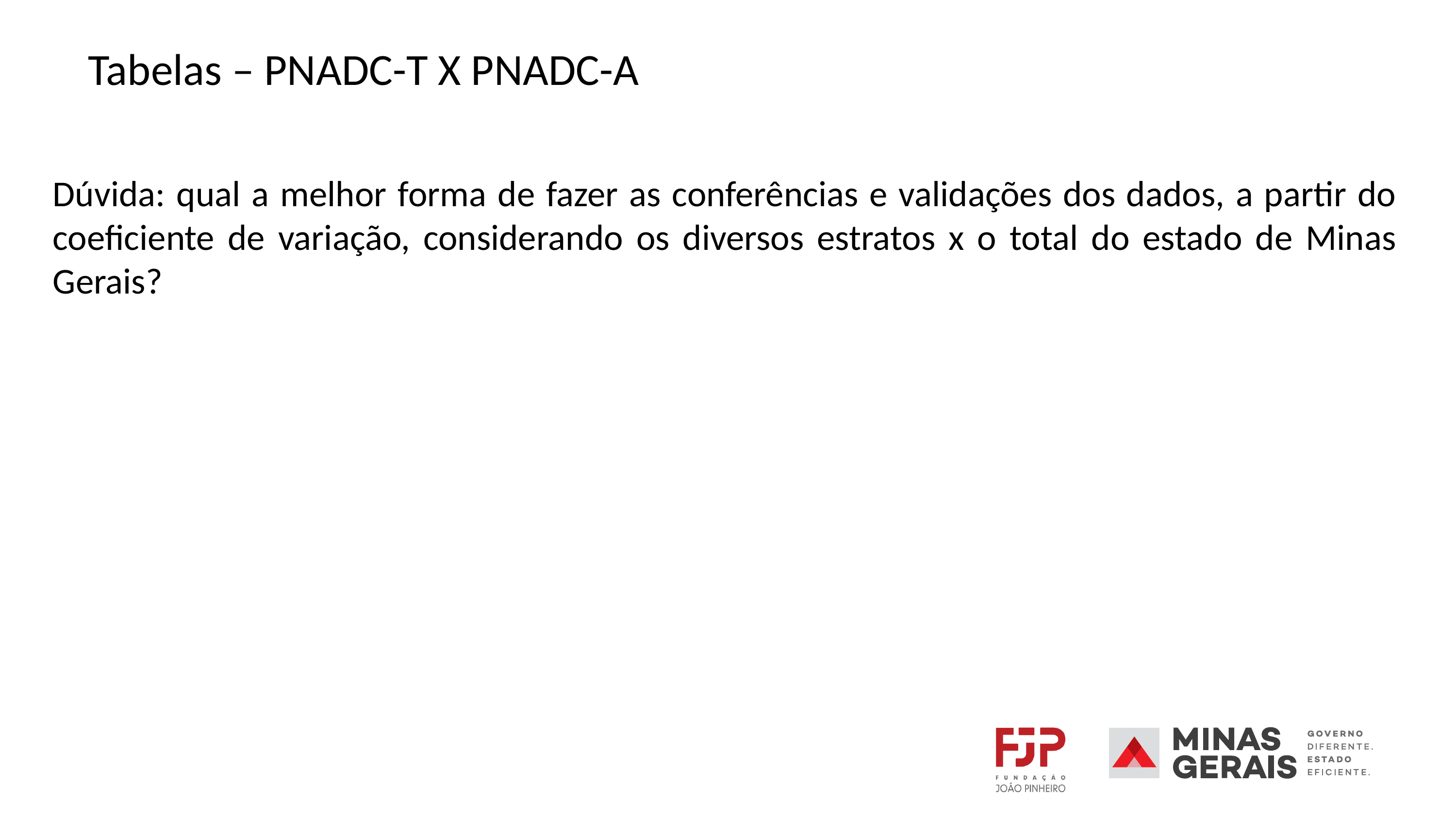

# Tabelas – PNADC-T X PNADC-A
Dúvida: qual a melhor forma de fazer as conferências e validações dos dados, a partir do coeficiente de variação, considerando os diversos estratos x o total do estado de Minas Gerais?